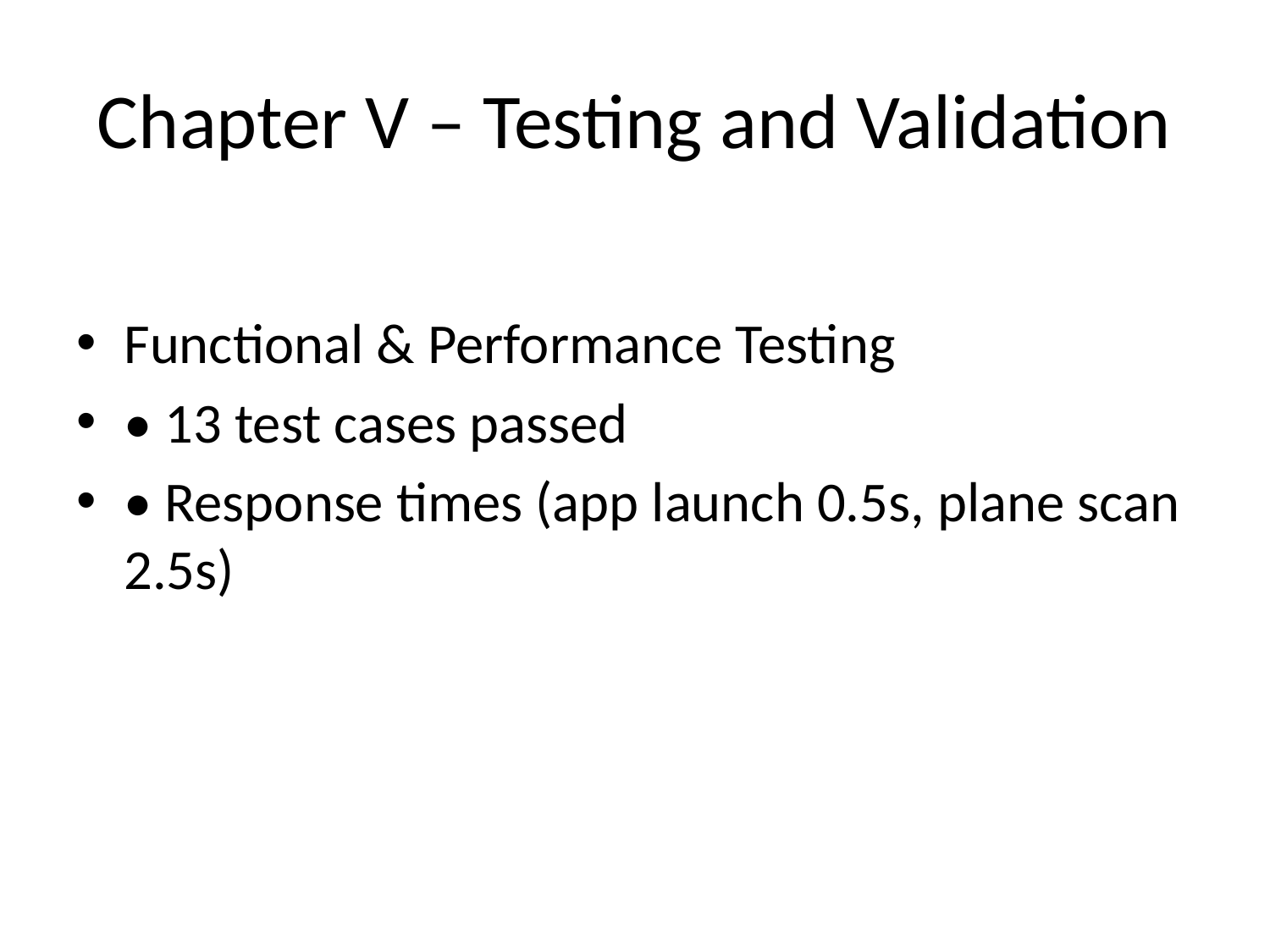

# Chapter V – Testing and Validation

Functional & Performance Testing
• 13 test cases passed
• Response times (app launch 0.5s, plane scan 2.5s)